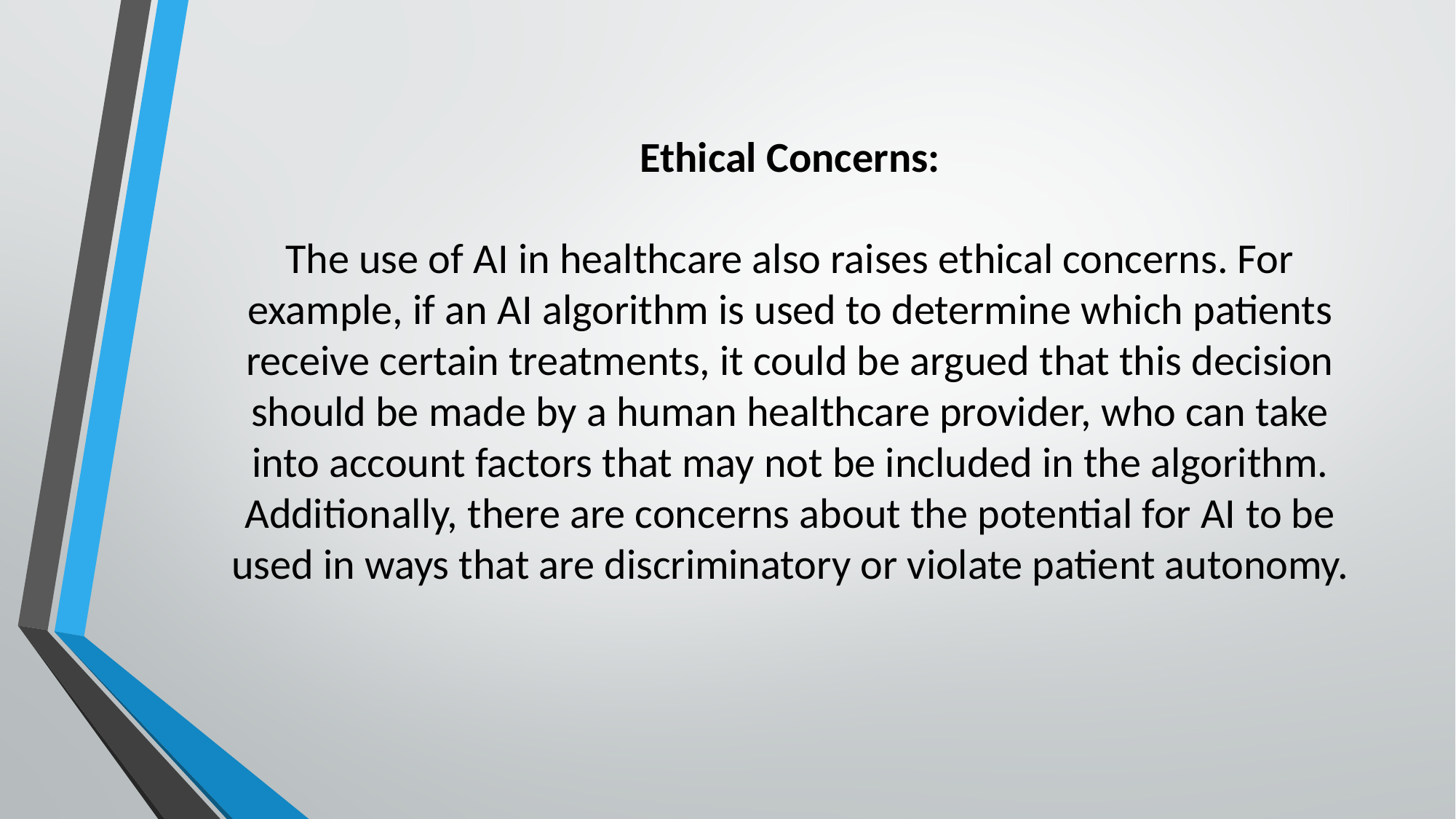

# Ethical Concerns: The use of AI in healthcare also raises ethical concerns. For example, if an AI algorithm is used to determine which patients receive certain treatments, it could be argued that this decision should be made by a human healthcare provider, who can take into account factors that may not be included in the algorithm. Additionally, there are concerns about the potential for AI to be used in ways that are discriminatory or violate patient autonomy.